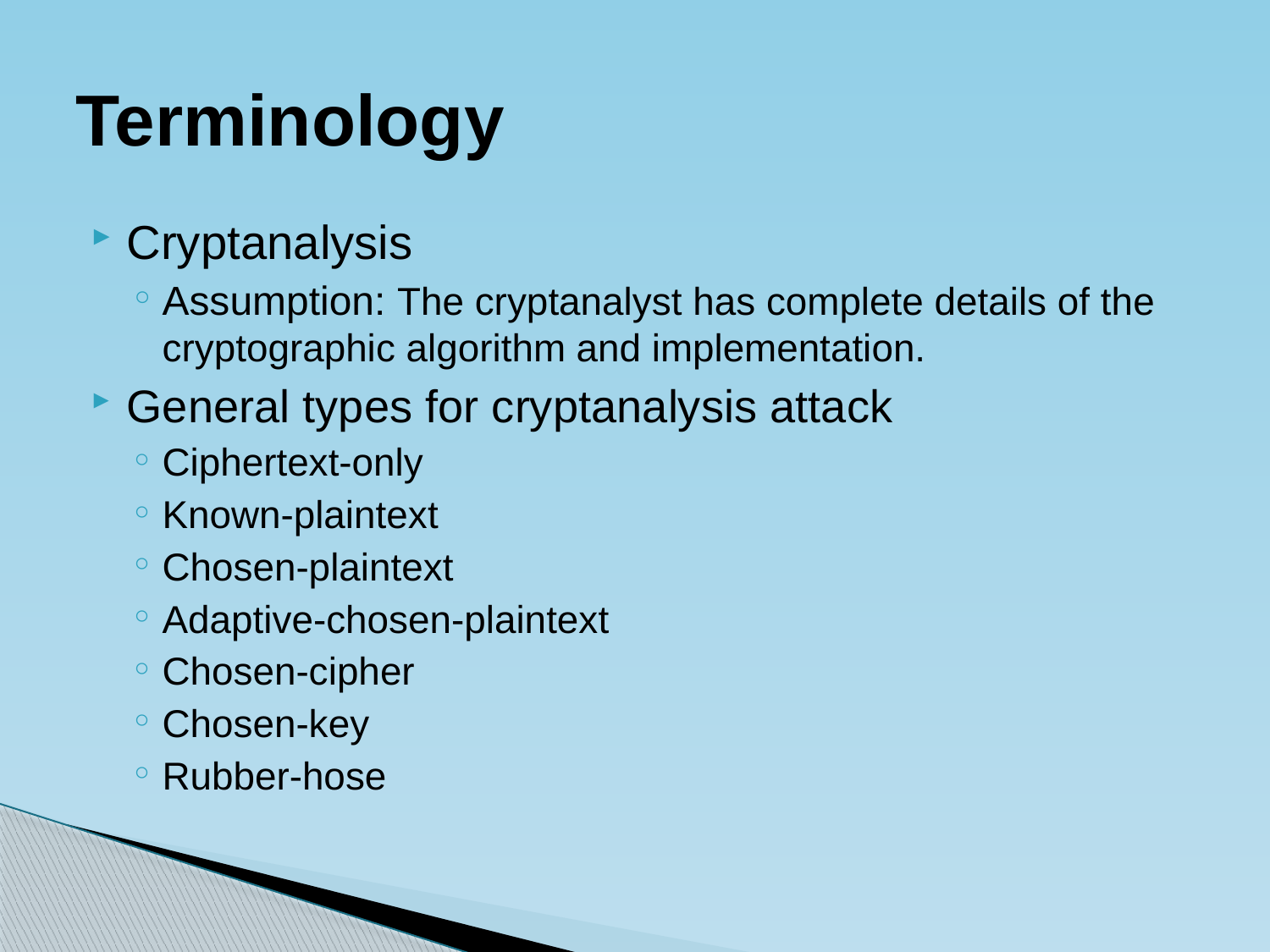

# Terminology
Cryptanalysis
Assumption: The cryptanalyst has complete details of the cryptographic algorithm and implementation.
General types for cryptanalysis attack
Ciphertext-only
Known-plaintext
Chosen-plaintext
Adaptive-chosen-plaintext
Chosen-cipher
Chosen-key
Rubber-hose